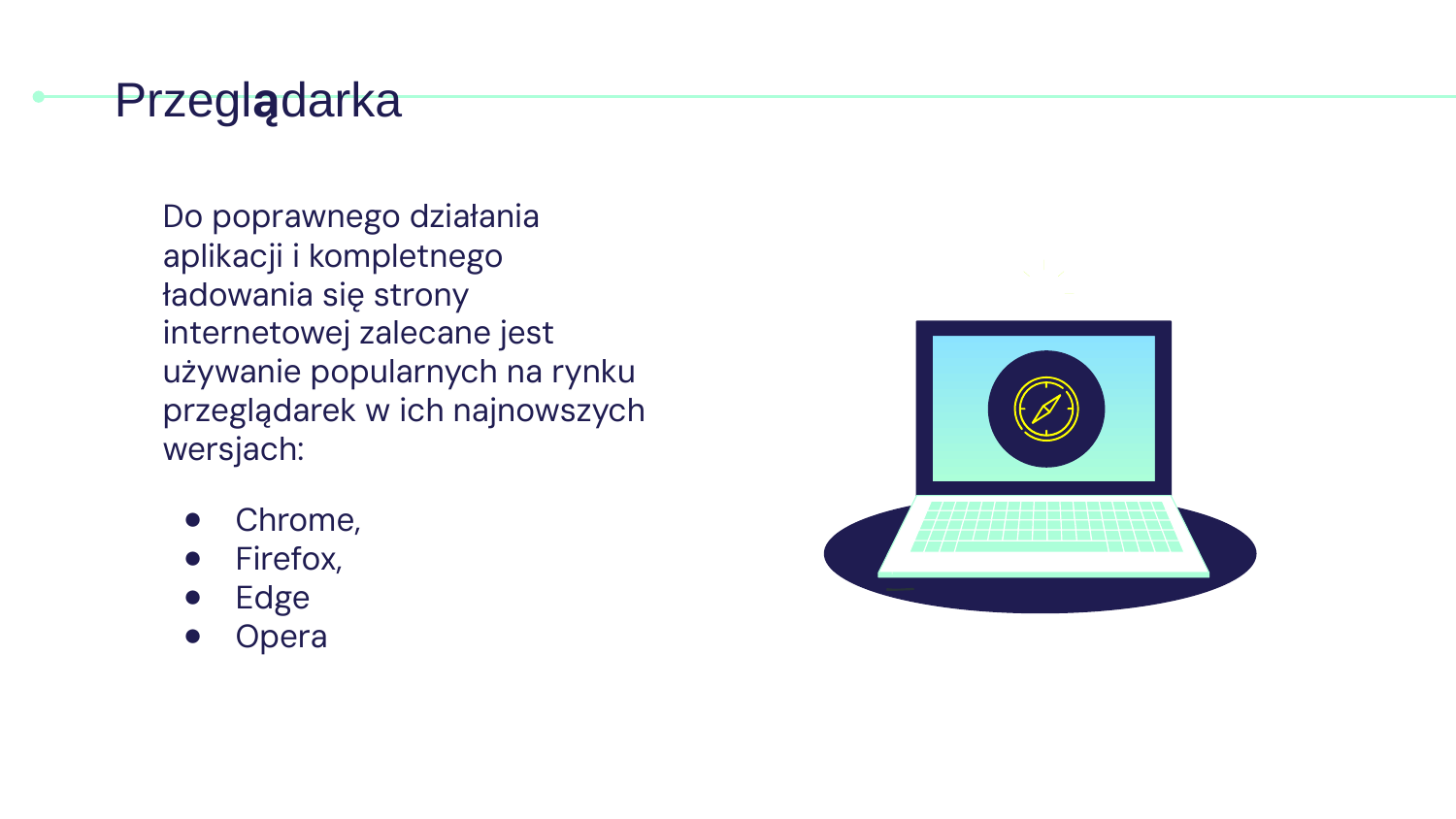

# Przeglądarka
Do poprawnego działania aplikacji i kompletnego ładowania się strony internetowej zalecane jest używanie popularnych na rynku przeglądarek w ich najnowszych wersjach:
Chrome,
Firefox,
Edge
Opera